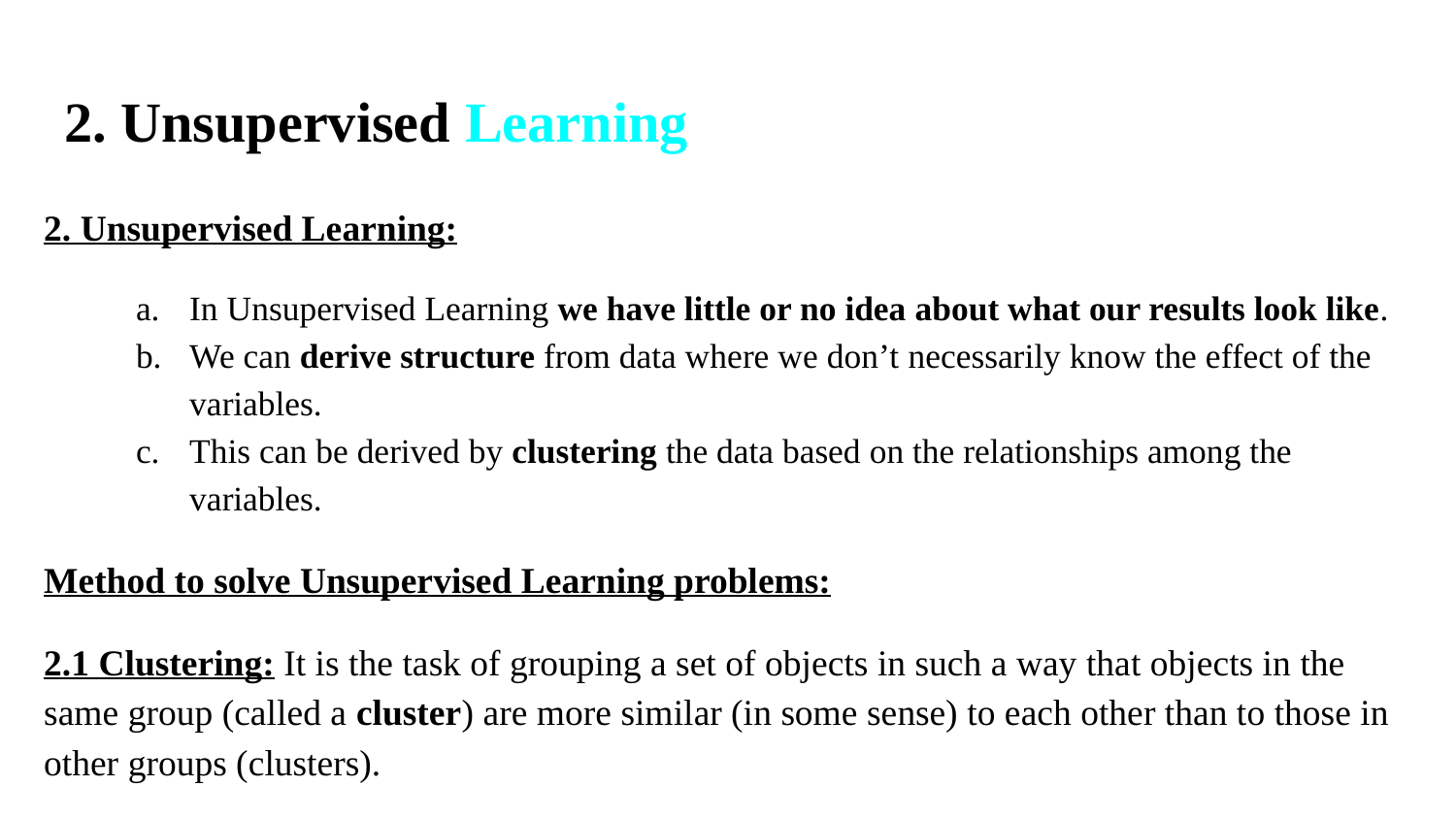

# 2. Unsupervised Learning
2. Unsupervised Learning:
In Unsupervised Learning we have little or no idea about what our results look like.
We can derive structure from data where we don’t necessarily know the effect of the variables.
This can be derived by clustering the data based on the relationships among the variables.
Method to solve Unsupervised Learning problems:
2.1 Clustering: It is the task of grouping a set of objects in such a way that objects in the same group (called a cluster) are more similar (in some sense) to each other than to those in other groups (clusters).